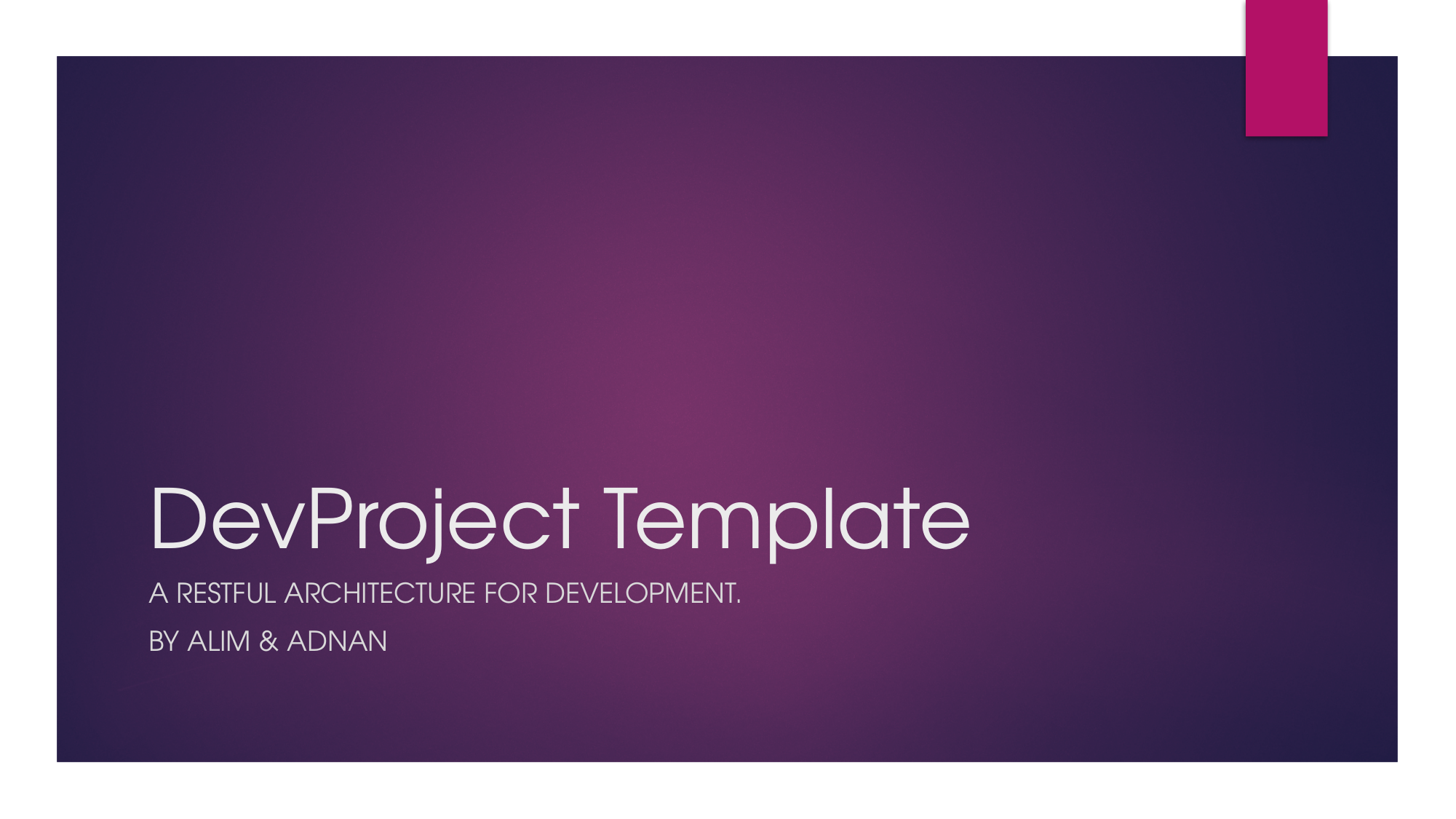

# DevProject Template
A restful architecture for development.
By Alim & Adnan